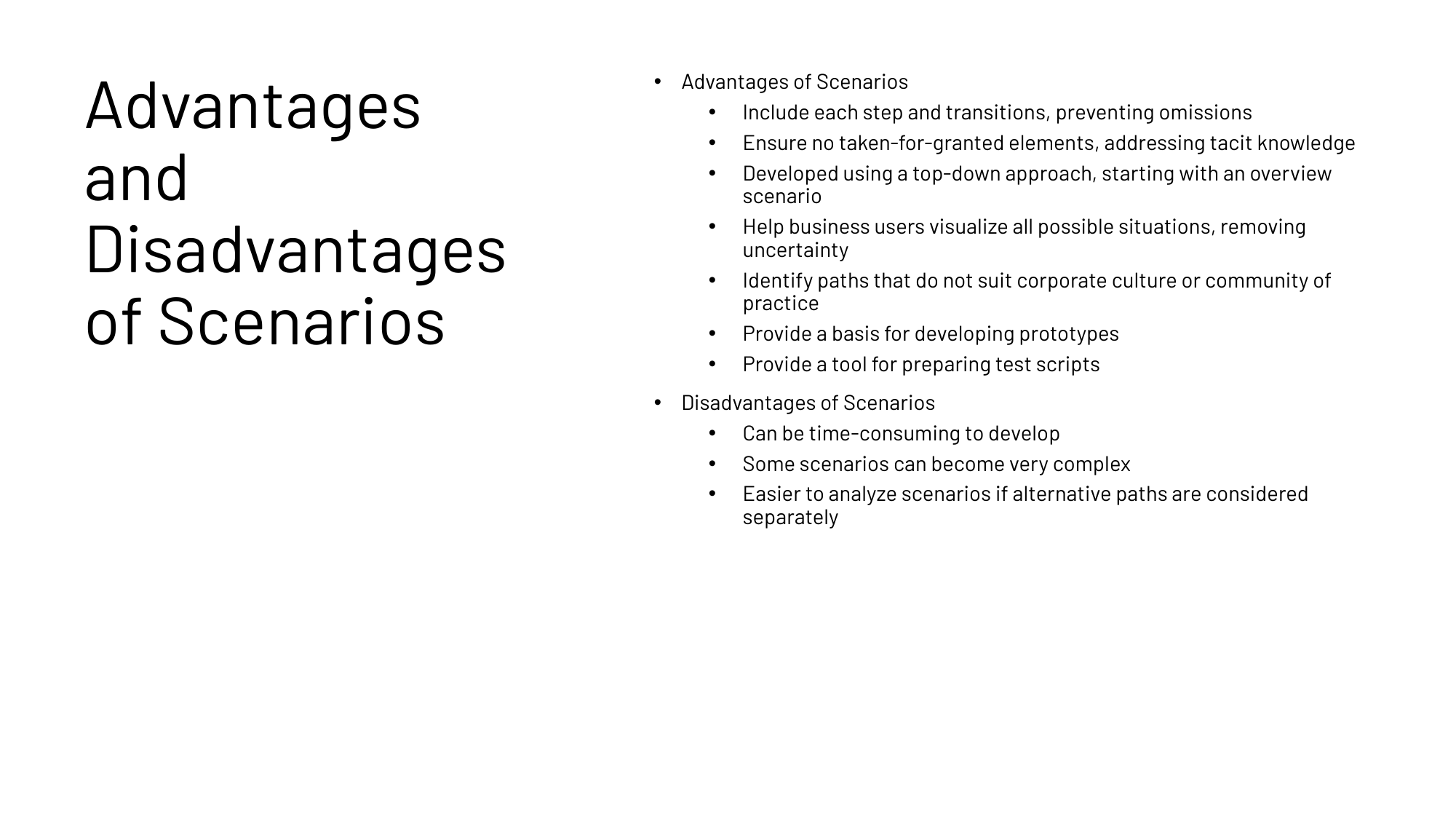

# Advantages and Disadvantages of Scenarios
Advantages of Scenarios
Include each step and transitions, preventing omissions
Ensure no taken-for-granted elements, addressing tacit knowledge
Developed using a top-down approach, starting with an overview scenario
Help business users visualize all possible situations, removing uncertainty
Identify paths that do not suit corporate culture or community of practice
Provide a basis for developing prototypes
Provide a tool for preparing test scripts
Disadvantages of Scenarios
Can be time-consuming to develop
Some scenarios can become very complex
Easier to analyze scenarios if alternative paths are considered separately